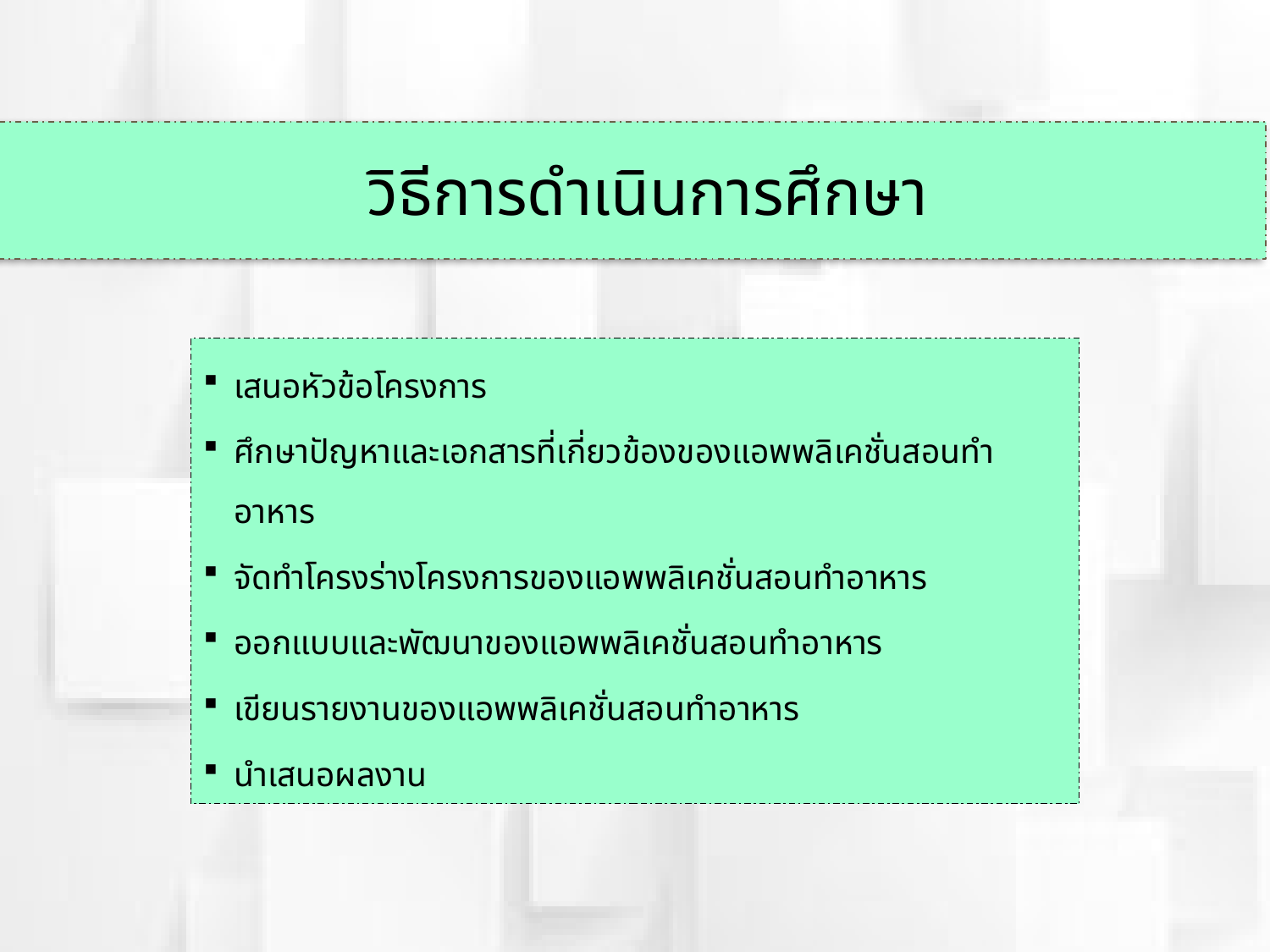

วิธีการดำเนินการศึกษา
เสนอหัวข้อโครงการ
ศึกษาปัญหาและเอกสารที่เกี่ยวข้องของแอพพลิเคชั่นสอนทำอาหาร
จัดทำโครงร่างโครงการของแอพพลิเคชั่นสอนทำอาหาร
ออกแบบและพัฒนาของแอพพลิเคชั่นสอนทำอาหาร
เขียนรายงานของแอพพลิเคชั่นสอนทำอาหาร
นำเสนอผลงาน